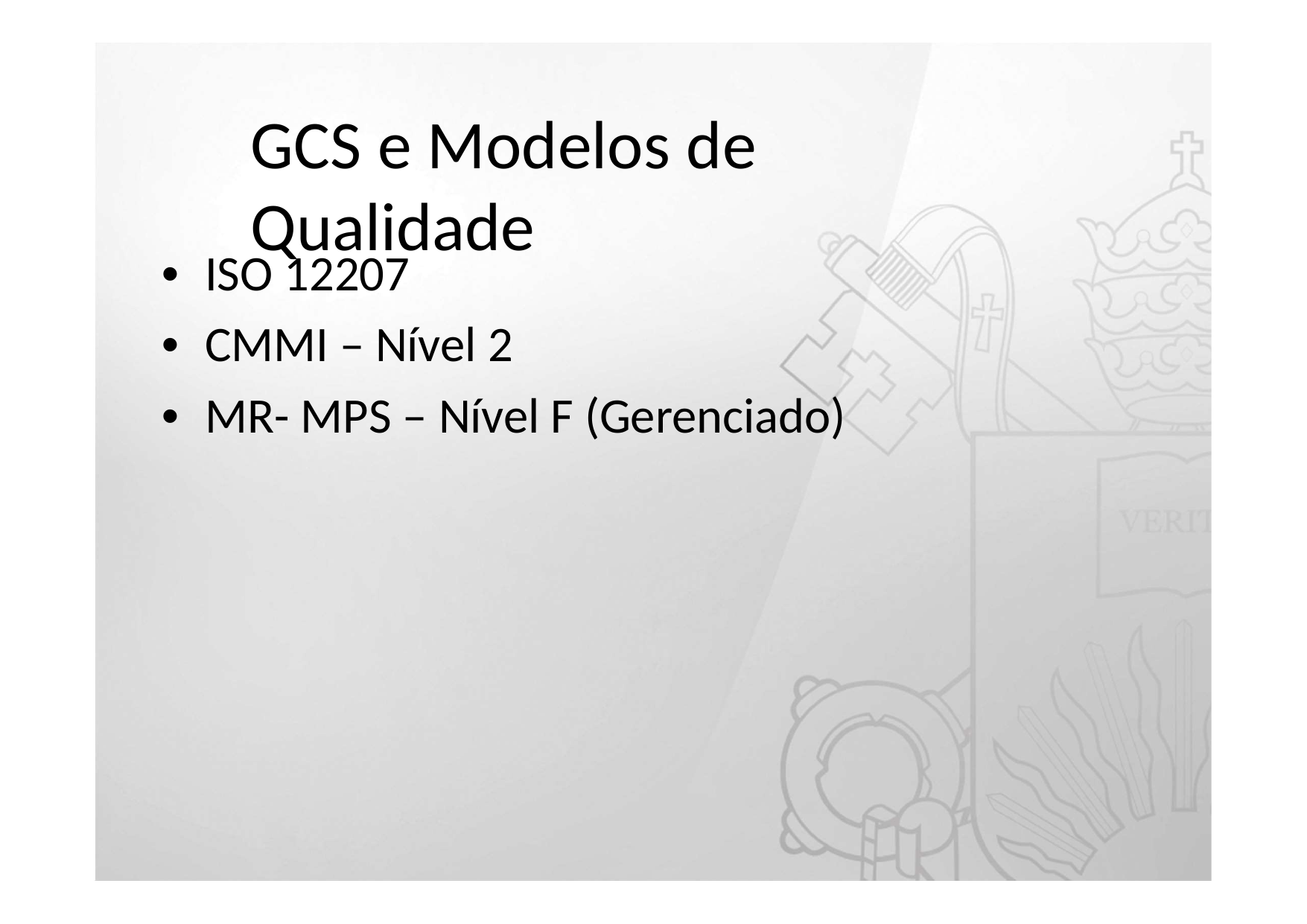

# GCS e Modelos de Qualidade
•	ISO 12207
•	CMMI – Nível 2
•	MR- MPS – Nível F (Gerenciado)